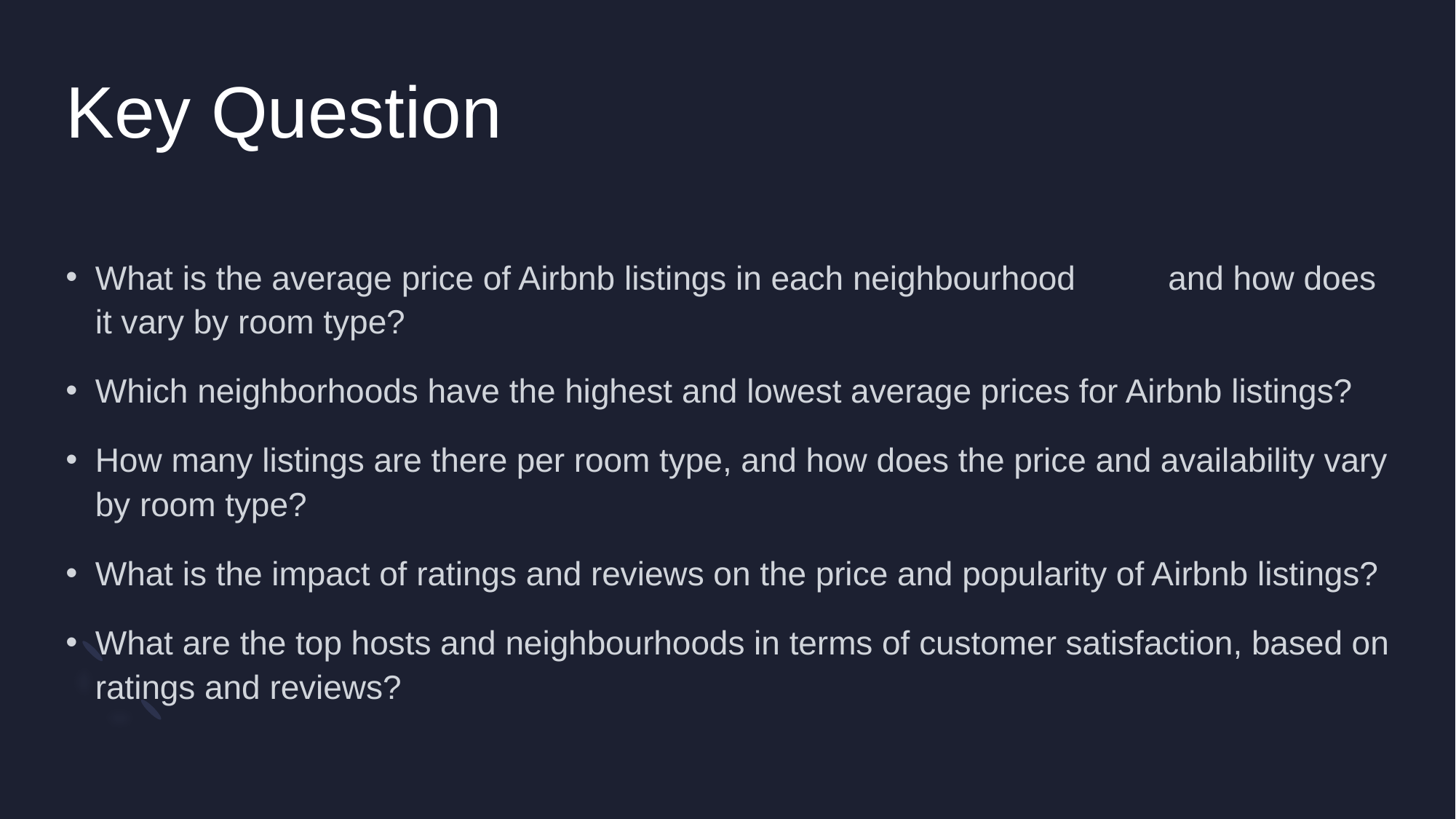

# Key Question
What is the average price of Airbnb listings in each neighbourhood          and how does it vary by room type?
Which neighborhoods have the highest and lowest average prices for Airbnb listings?
How many listings are there per room type, and how does the price and availability vary by room type?
What is the impact of ratings and reviews on the price and popularity of Airbnb listings?
What are the top hosts and neighbourhoods in terms of customer satisfaction, based on ratings and reviews?